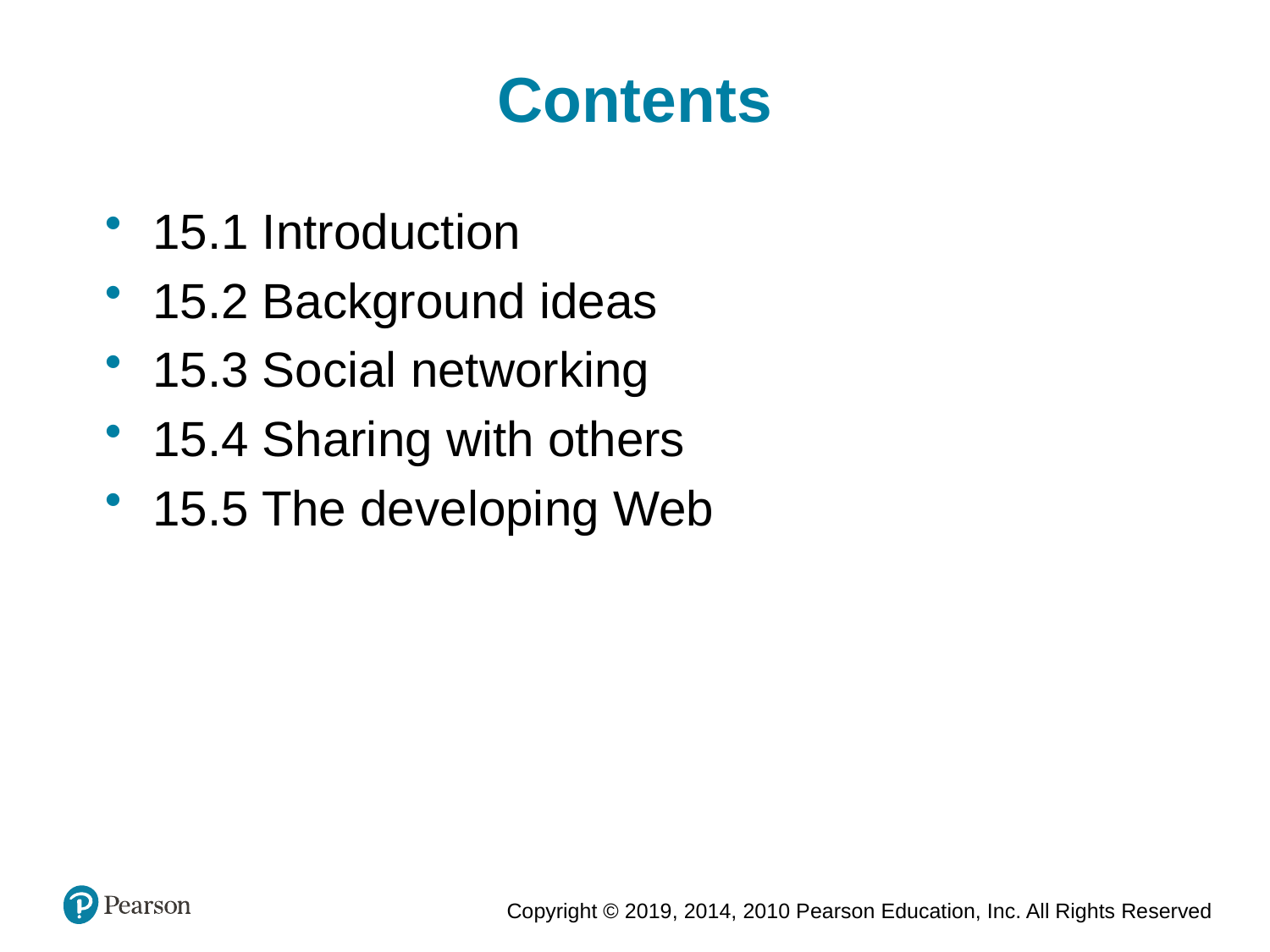

Contents
15.1 Introduction
15.2 Background ideas
15.3 Social networking
15.4 Sharing with others
15.5 The developing Web